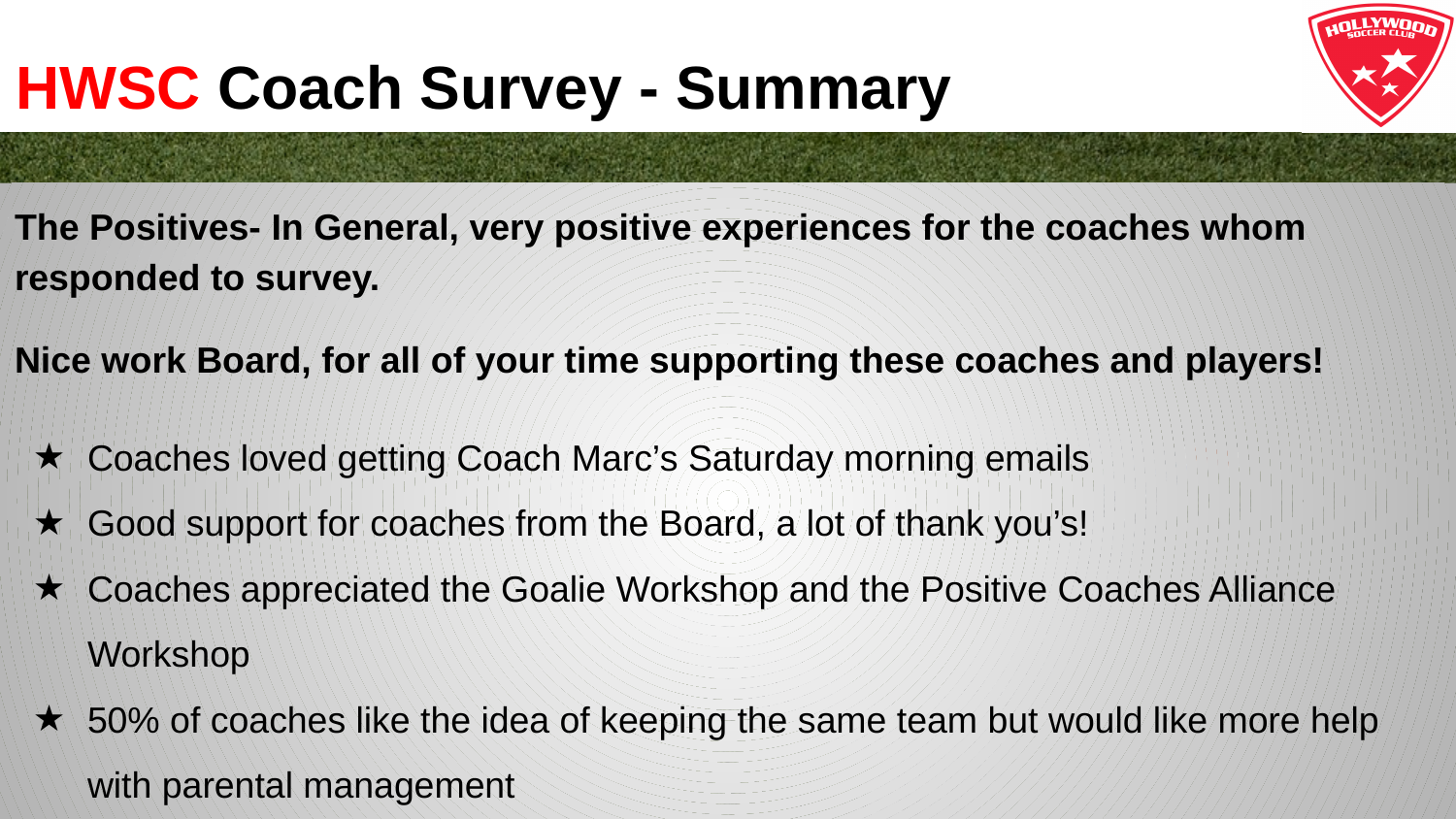

# HWSC Coach Survey - Summary
The Positives- In General, very positive experiences for the coaches whom responded to survey.
Nice work Board, for all of your time supporting these coaches and players!
Coaches loved getting Coach Marc’s Saturday morning emails
Good support for coaches from the Board, a lot of thank you’s!
Coaches appreciated the Goalie Workshop and the Positive Coaches Alliance Workshop
50% of coaches like the idea of keeping the same team but would like more help with parental management